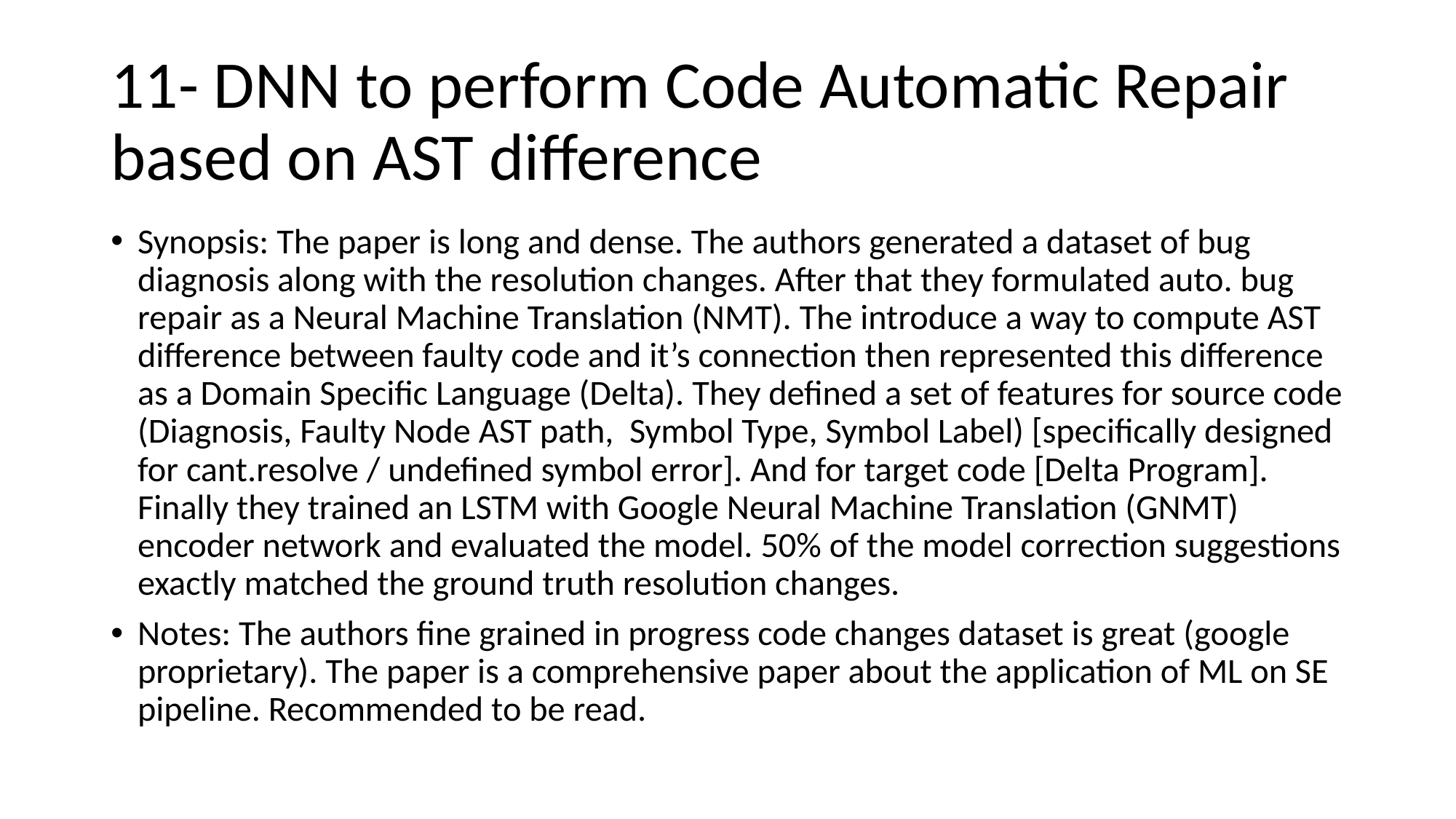

# 11- DNN to perform Code Automatic Repair based on AST difference
Synopsis: The paper is long and dense. The authors generated a dataset of bug diagnosis along with the resolution changes. After that they formulated auto. bug repair as a Neural Machine Translation (NMT). The introduce a way to compute AST difference between faulty code and it’s connection then represented this difference as a Domain Specific Language (Delta). They defined a set of features for source code (Diagnosis, Faulty Node AST path,  Symbol Type, Symbol Label) [specifically designed for cant.resolve / undefined symbol error]. And for target code [Delta Program]. Finally they trained an LSTM with Google Neural Machine Translation (GNMT) encoder network and evaluated the model. 50% of the model correction suggestions exactly matched the ground truth resolution changes.
Notes: The authors fine grained in progress code changes dataset is great (google proprietary). The paper is a comprehensive paper about the application of ML on SE pipeline. Recommended to be read.